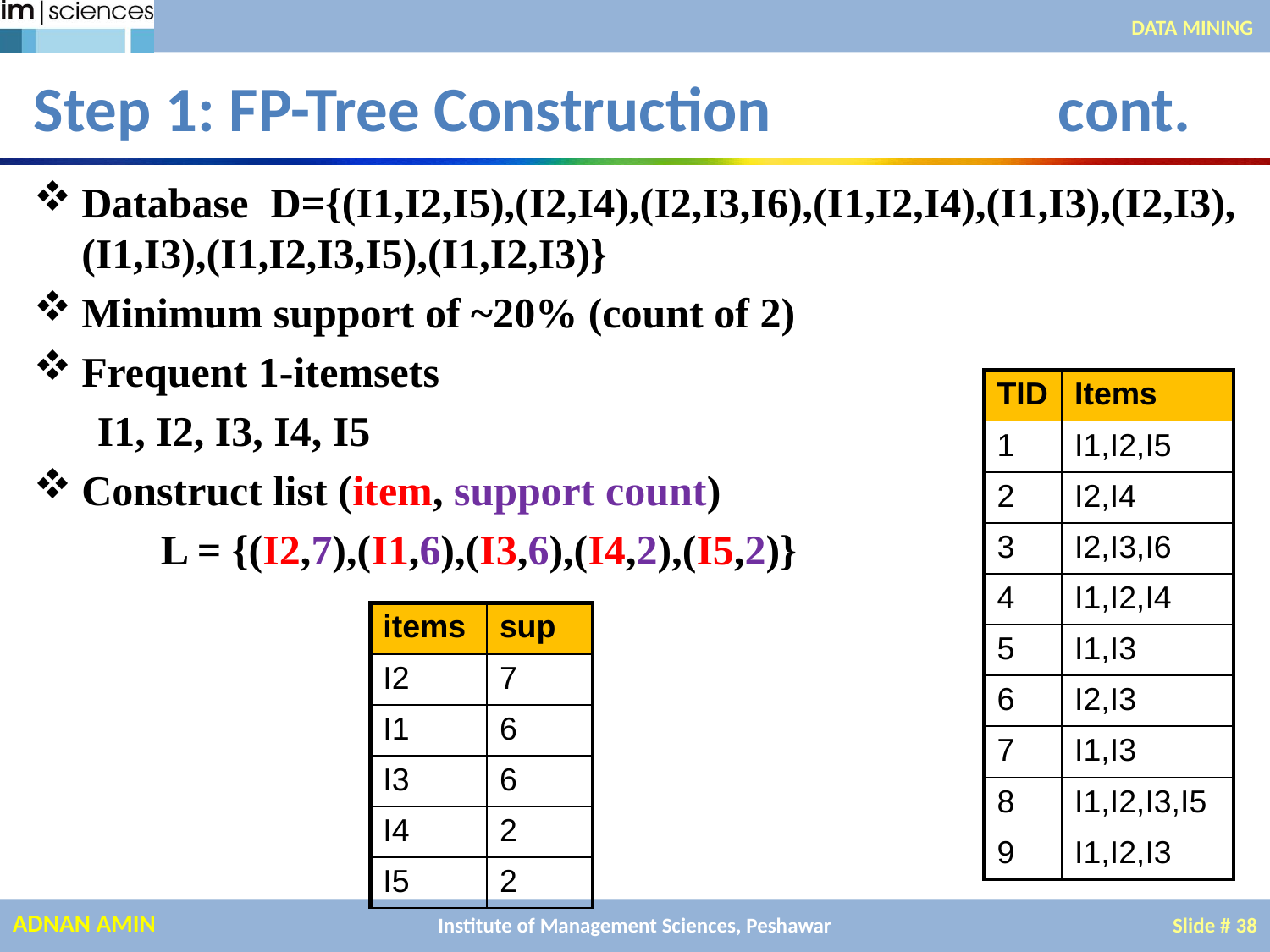

DATA MINING
# Step 1: FP-Tree Construction                    cont.
Database D={(I1,I2,I5),(I2,I4),(I2,I3,I6),(I1,I2,I4),(I1,I3),(I2,I3), (I1,I3),(I1,I2,I3,I5),(I1,I2,I3)}
Minimum support of ~20% (count of 2)
Frequent 1-itemsets
I1, I2, I3, I4, I5
Construct list (item, support count)
L = {(I2,7),(I1,6),(I3,6),(I4,2),(I5,2)}

| TID | Items |
| --- | --- |
| 1 | I1,I2,I5 |
| 2 | I2,I4 |
| 3 | I2,I3,I6 |
| 4 | I1,I2,I4 |
| 5 | I1,I3 |
| 6 | I2,I3 |
| 7 | I1,I3 |
| 8 | I1,I2,I3,I5 |
| 9 | I1,I2,I3 |
| items | sup |
| --- | --- |
| I2 | 7 |
| I1 | 6 |
| I3 | 6 |
| I4 | 2 |
| I5 | 2 |
Institute of Management Sciences, Peshawar
Slide # 38